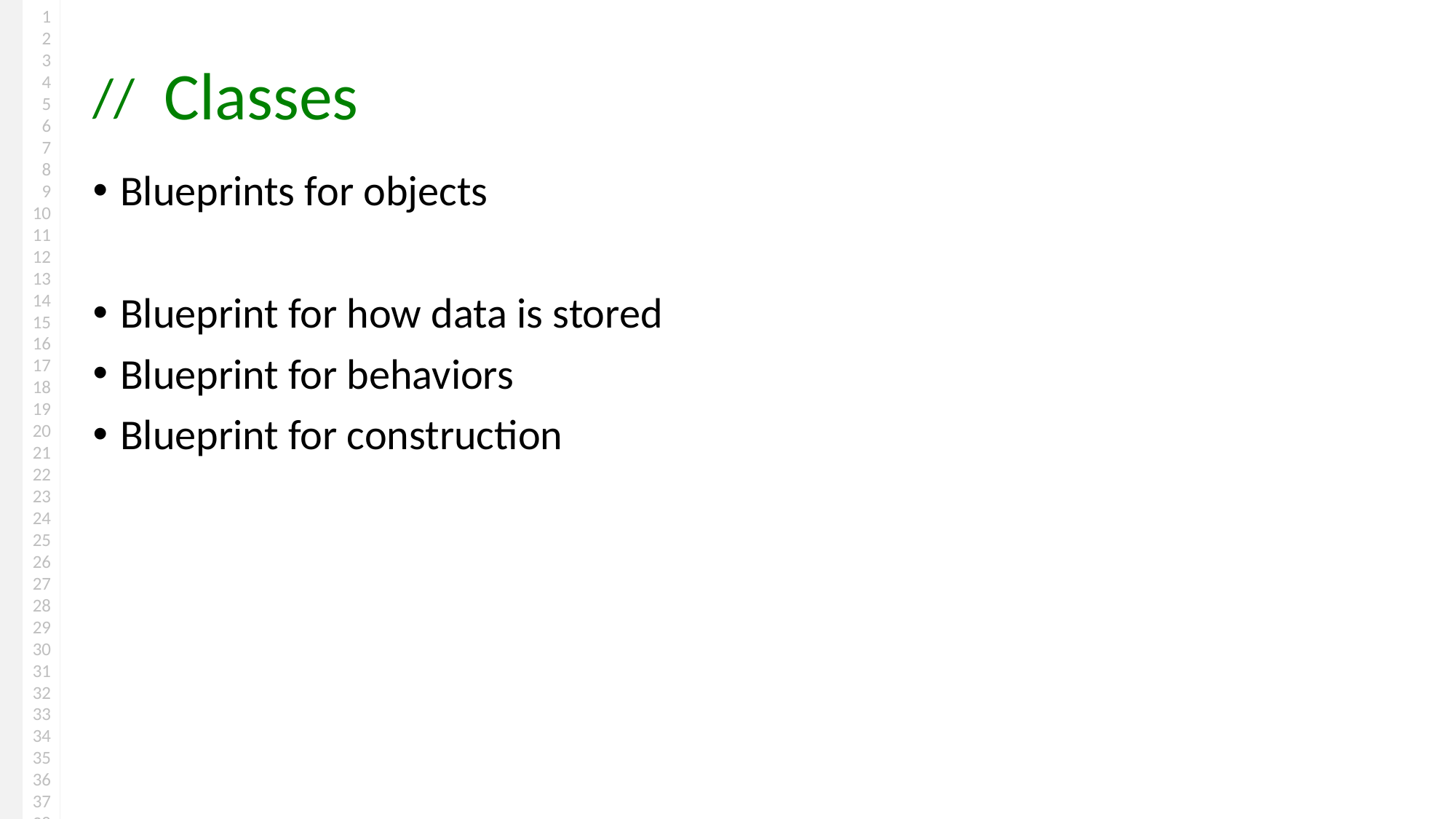

# Classes
Blueprints for objects

Blueprint for how data is stored
Blueprint for behaviors
Blueprint for construction